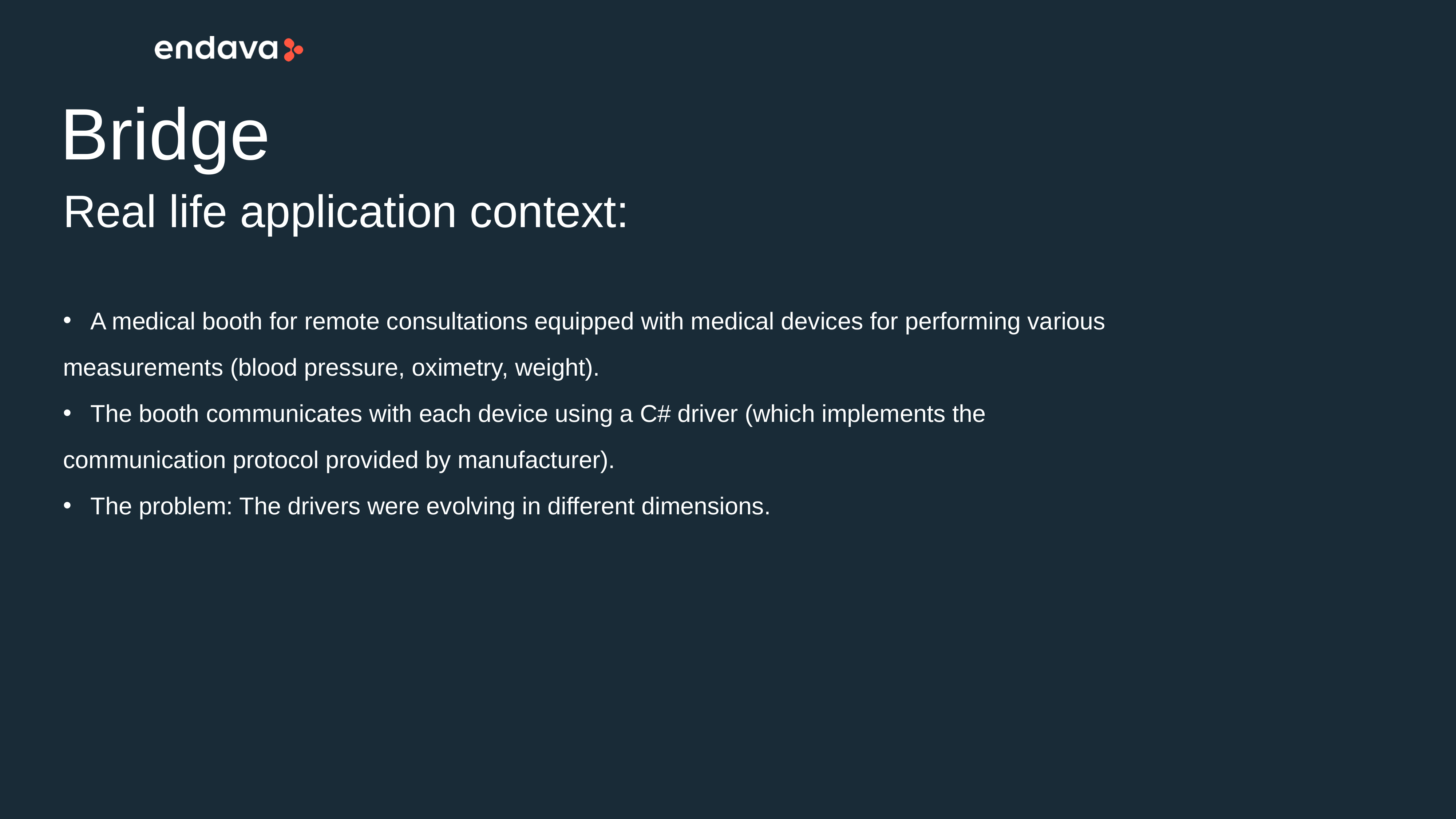

# Bridge
Real life application context:
A medical booth for remote consultations equipped with medical devices for performing various
measurements (blood pressure, oximetry, weight).
The booth communicates with each device using a C# driver (which implements the
communication protocol provided by manufacturer).
The problem: The drivers were evolving in different dimensions.